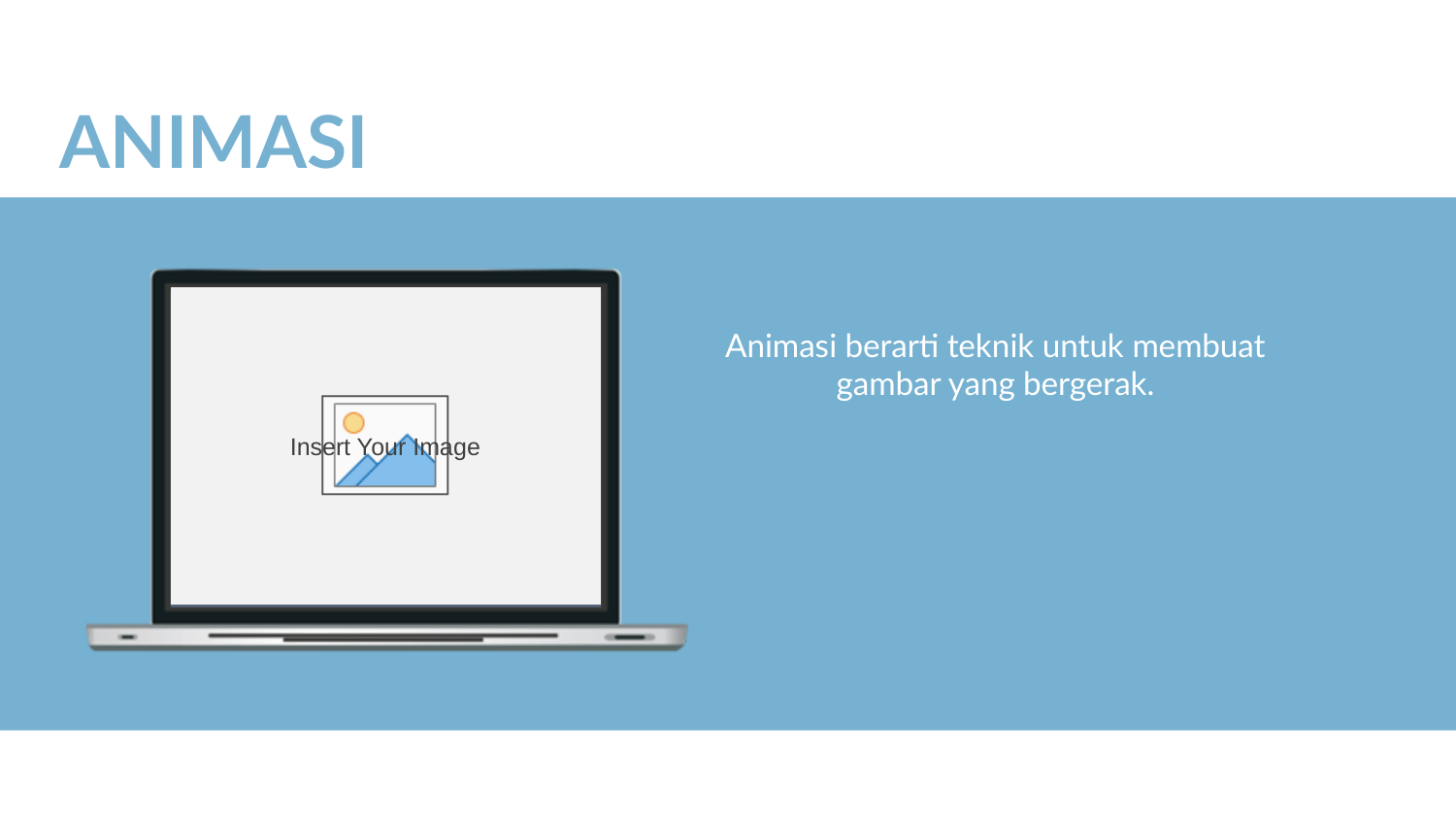

ANIMASI

Animasi berarti teknik untuk membuat gambar yang bergerak.